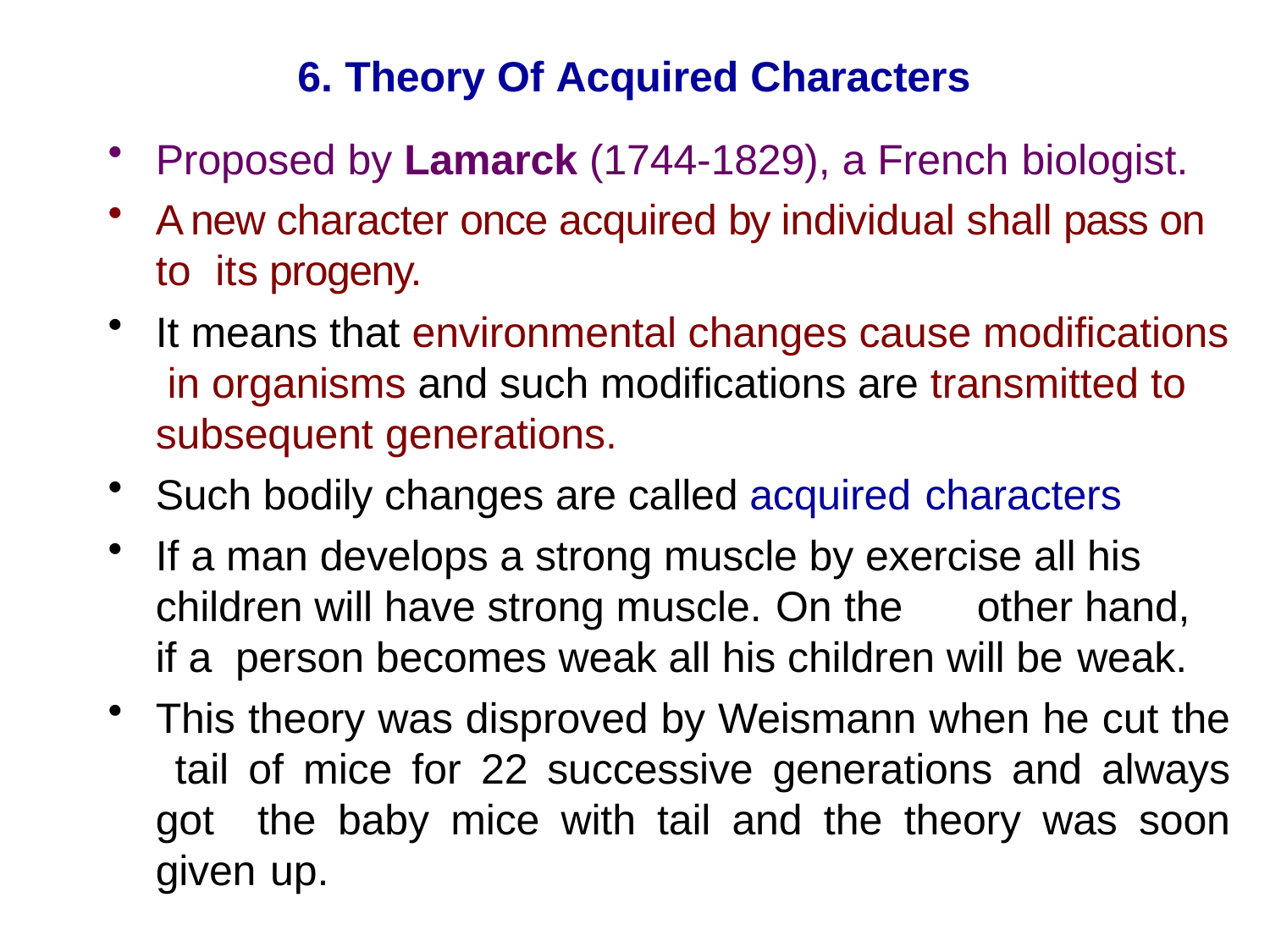

6. Theory Of Acquired Characters
Proposed by Lamarck (1744-1829), a French biologist.
A new character once acquired by individual shall pass on to  its progeny.
It means that environmental changes cause modifications  in organisms and such modifications are transmitted to  subsequent generations.
Such bodily changes are called acquired characters
If a man develops a strong muscle by exercise all his  children will have strong muscle. On the	other hand, if a  person becomes weak all his children will be weak.
This theory was disproved by Weismann when he cut the  tail of mice for 22 successive generations and always got  the baby mice with tail and the theory was soon given up.